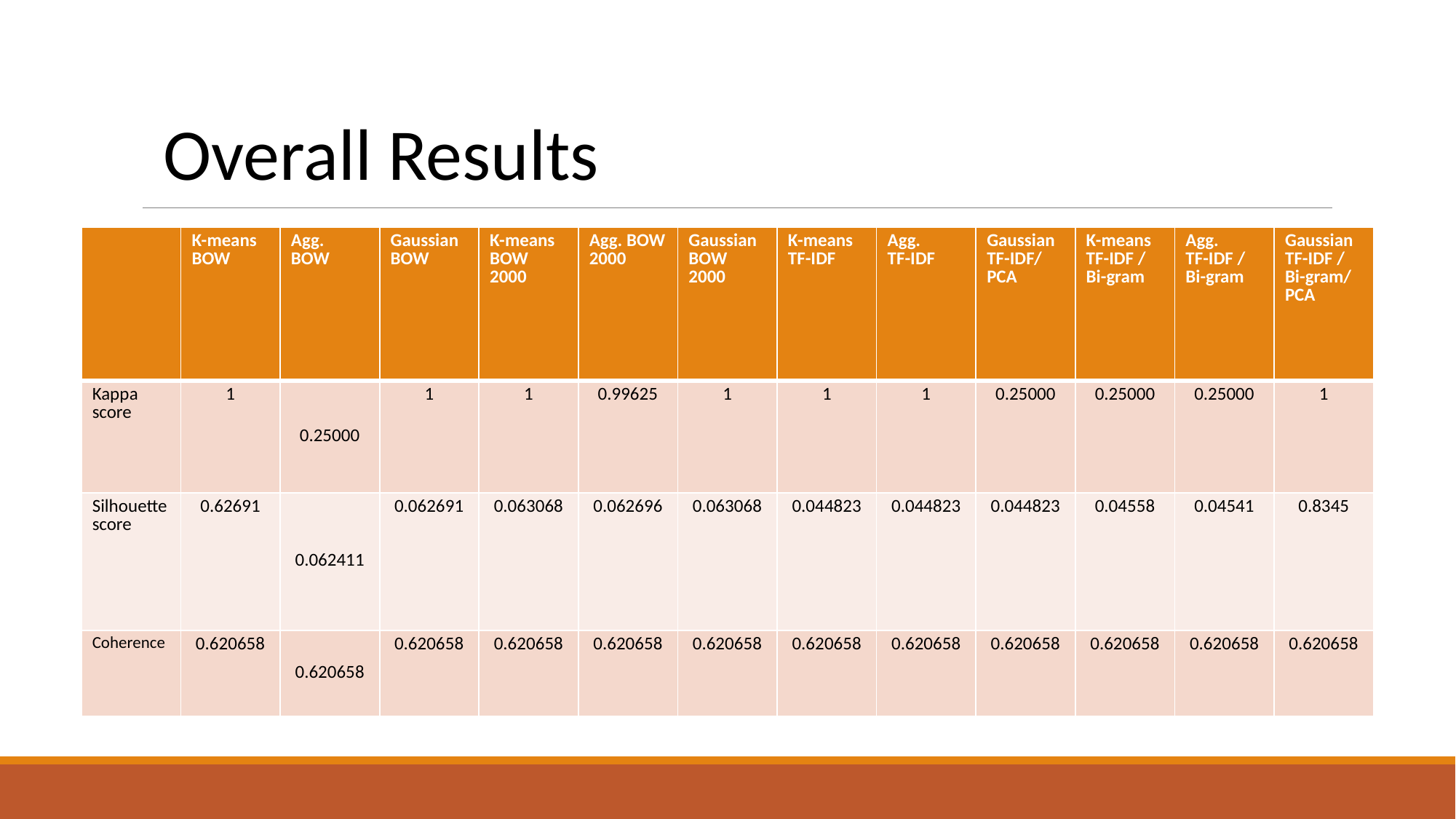

Overall Results
|  | K-means BOW | Agg. BOW | Gaussian BOW | K-means BOW 2000 | Agg. BOW 2000 | Gaussian BOW 2000 | K-means TF-IDF | Agg. TF-IDF | Gaussian TF-IDF/ PCA | K-means TF-IDF / Bi-gram | Agg. TF-IDF / Bi-gram | Gaussian TF-IDF / Bi-gram/ PCA |
| --- | --- | --- | --- | --- | --- | --- | --- | --- | --- | --- | --- | --- |
| Kappa score | 1 | 0.25000 | 1 | 1 | 0.99625 | 1 | 1 | 1 | 0.25000 | 0.25000 | 0.25000 | 1 |
| Silhouette score | 0.62691 | 0.062411 | 0.062691 | 0.063068 | 0.062696 | 0.063068 | 0.044823 | 0.044823 | 0.044823 | 0.04558 | 0.04541 | 0.8345 |
| Coherence | 0.620658 | 0.620658 | 0.620658 | 0.620658 | 0.620658 | 0.620658 | 0.620658 | 0.620658 | 0.620658 | 0.620658 | 0.620658 | 0.620658 |